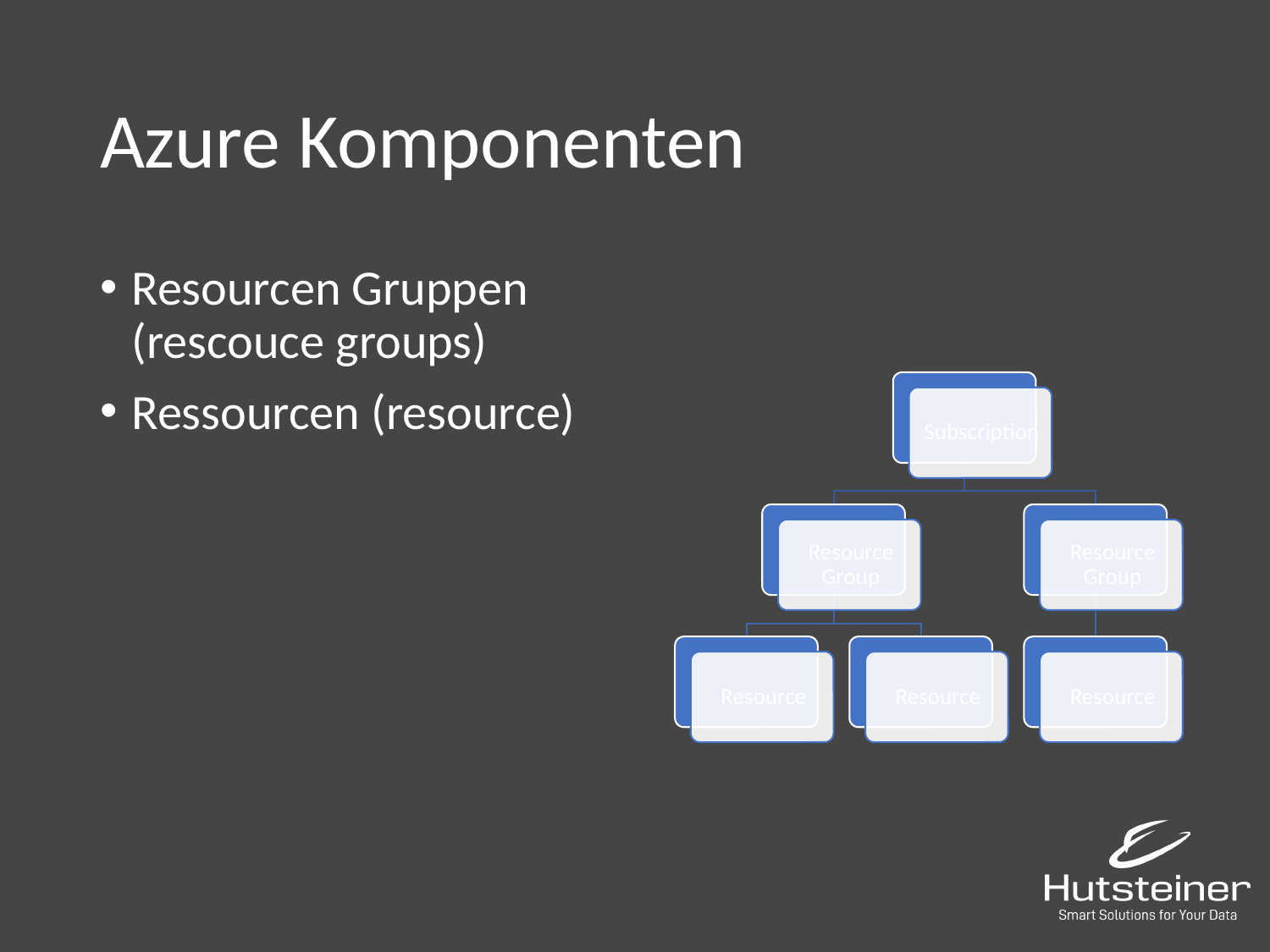

# Azure Komponenten
Subscription
Resource Group
Resource
Resource
Resource Group
Resource
Resourcen Gruppen (rescouce groups)
Ressourcen (resource)